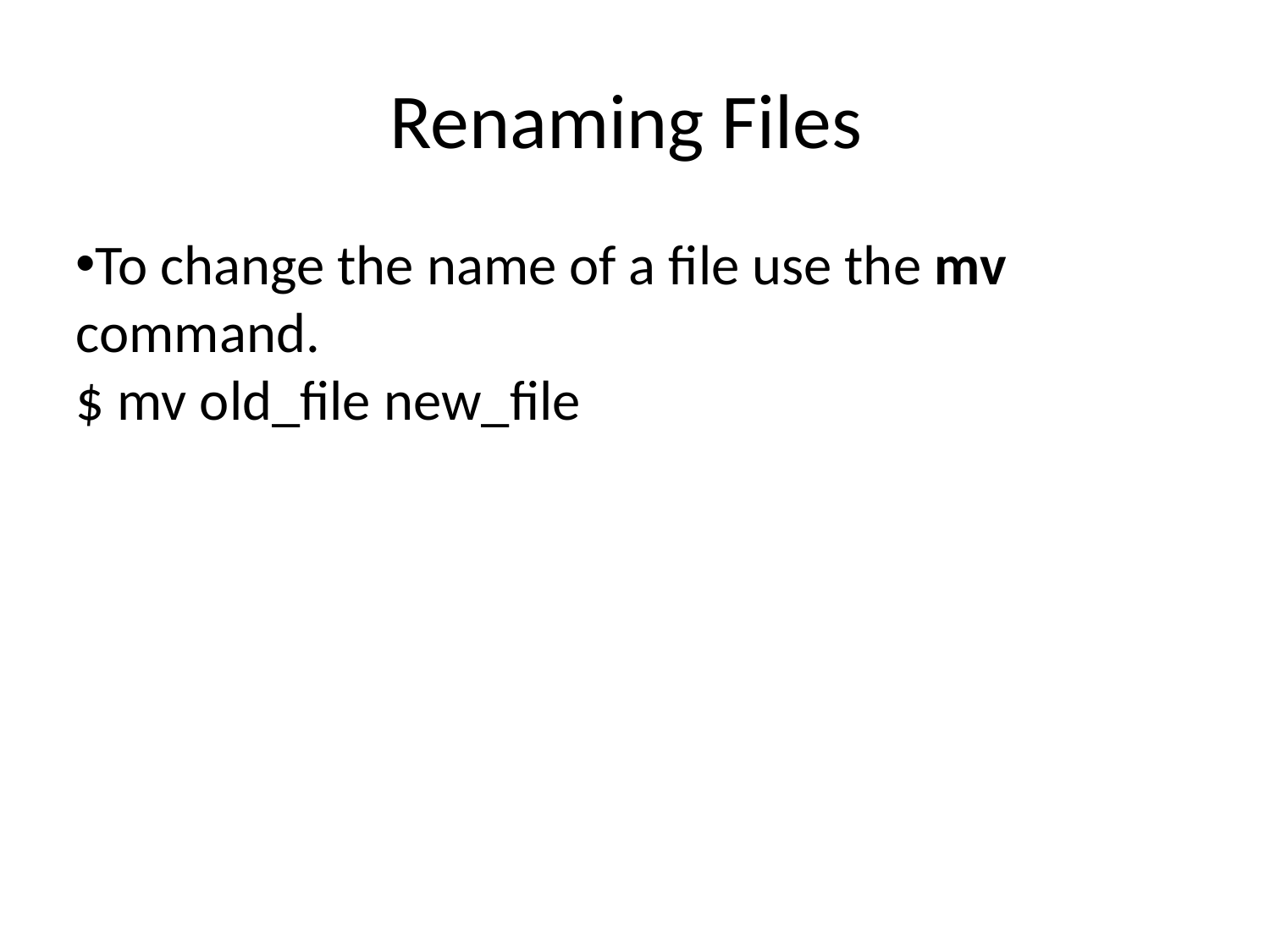

Renaming Files
To change the name of a file use the mv command.
$ mv old_file new_file